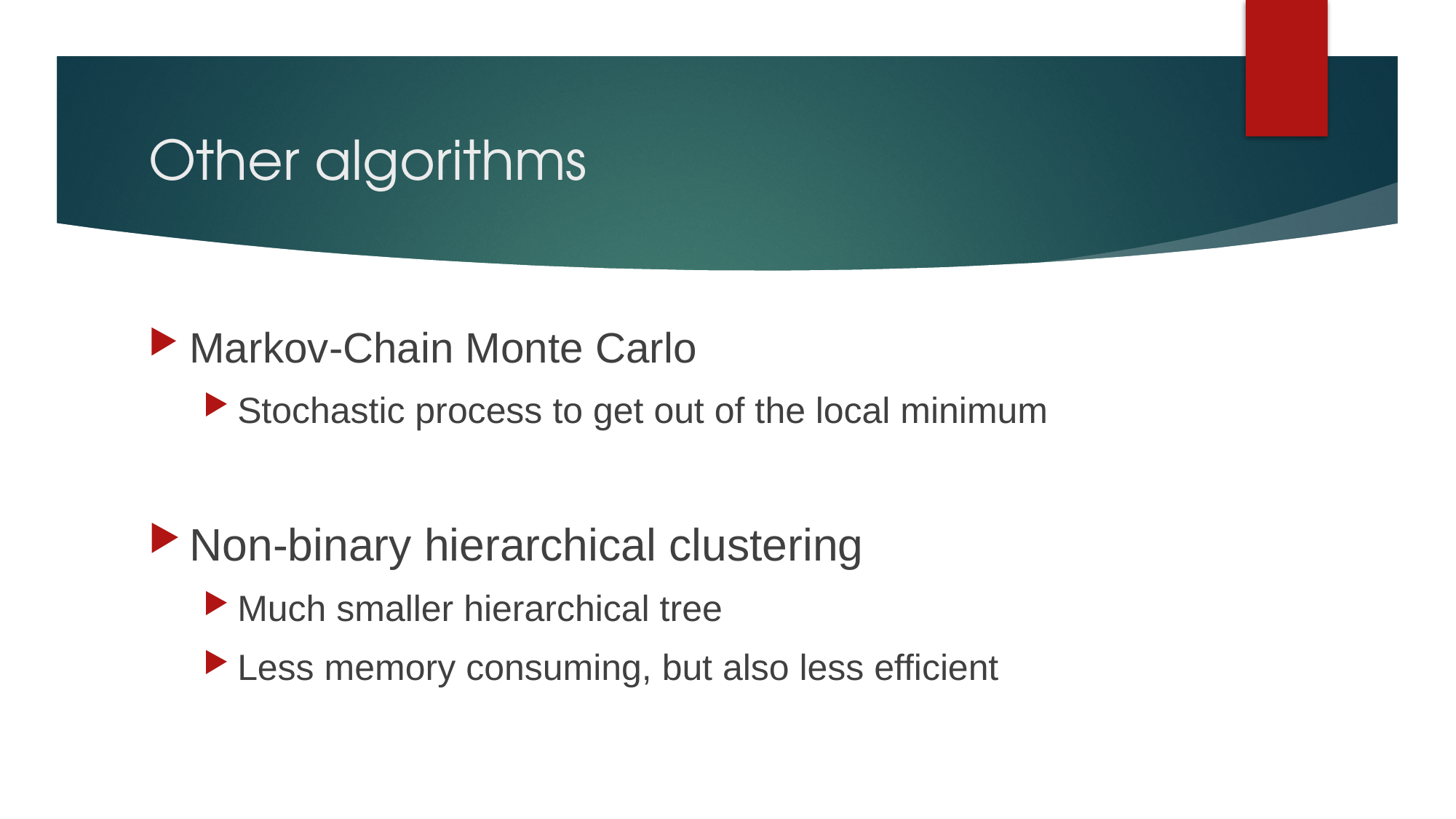

# Other algorithms
Markov-Chain Monte Carlo
Stochastic process to get out of the local minimum

Non-binary hierarchical clustering
Much smaller hierarchical tree
Less memory consuming, but also less efficient